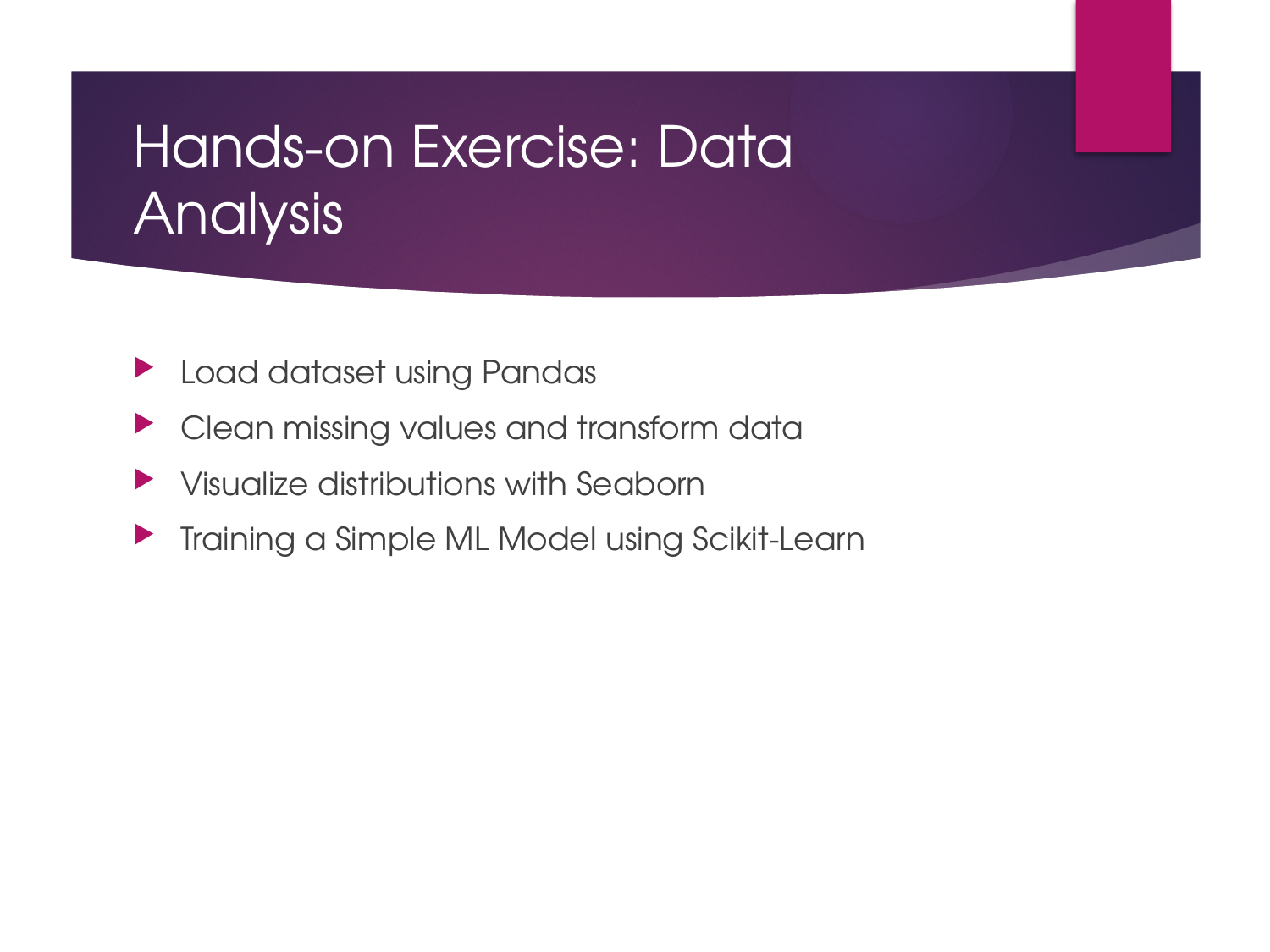

# Hands-on Exercise: Data Analysis
Load dataset using Pandas
Clean missing values and transform data
Visualize distributions with Seaborn
Training a Simple ML Model using Scikit-Learn